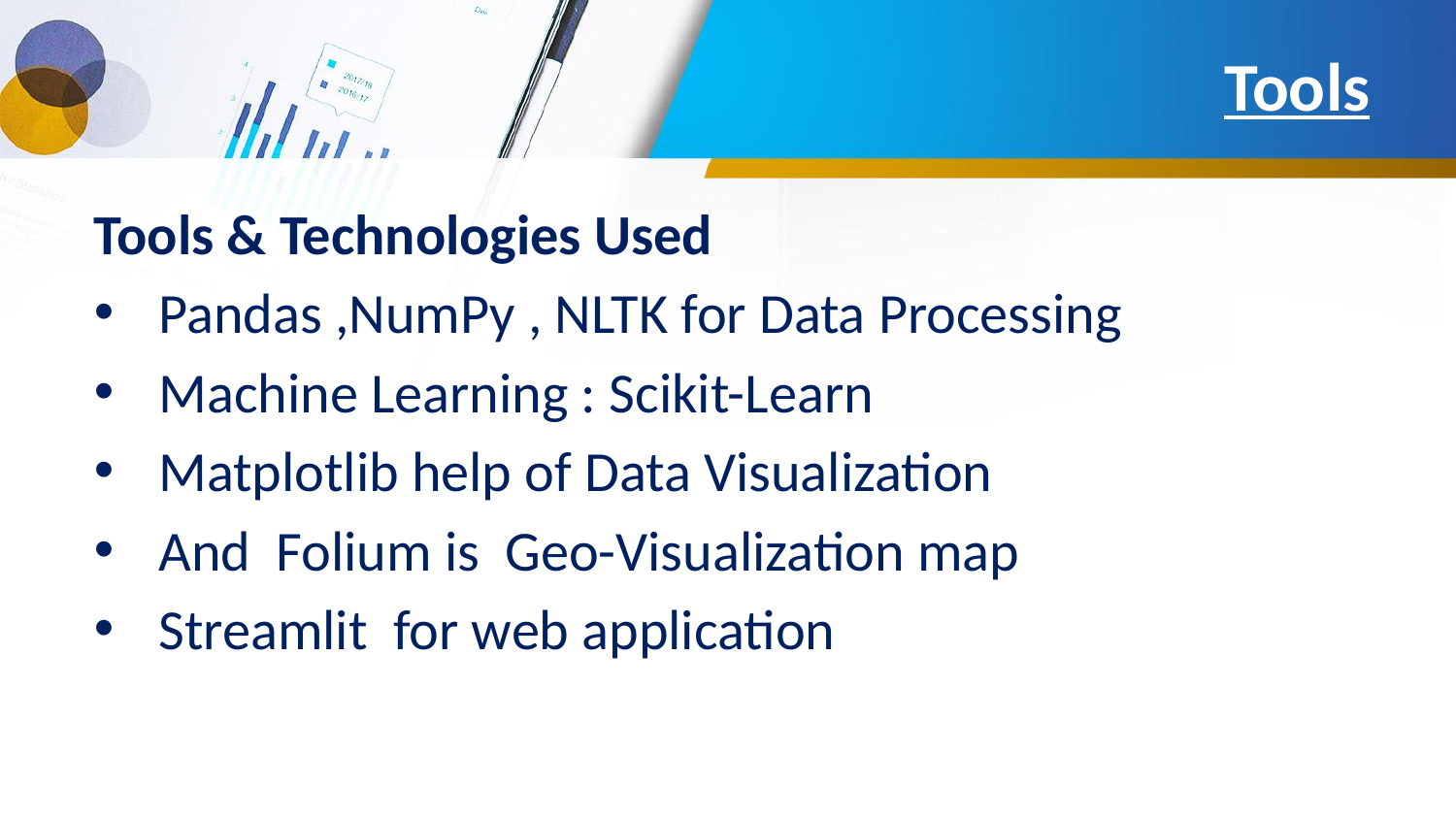

# Tools
Tools & Technologies Used
Pandas ,NumPy , NLTK for Data Processing
Machine Learning : Scikit-Learn
Matplotlib help of Data Visualization
And  Folium is  Geo-Visualization map
Streamlit  for web application